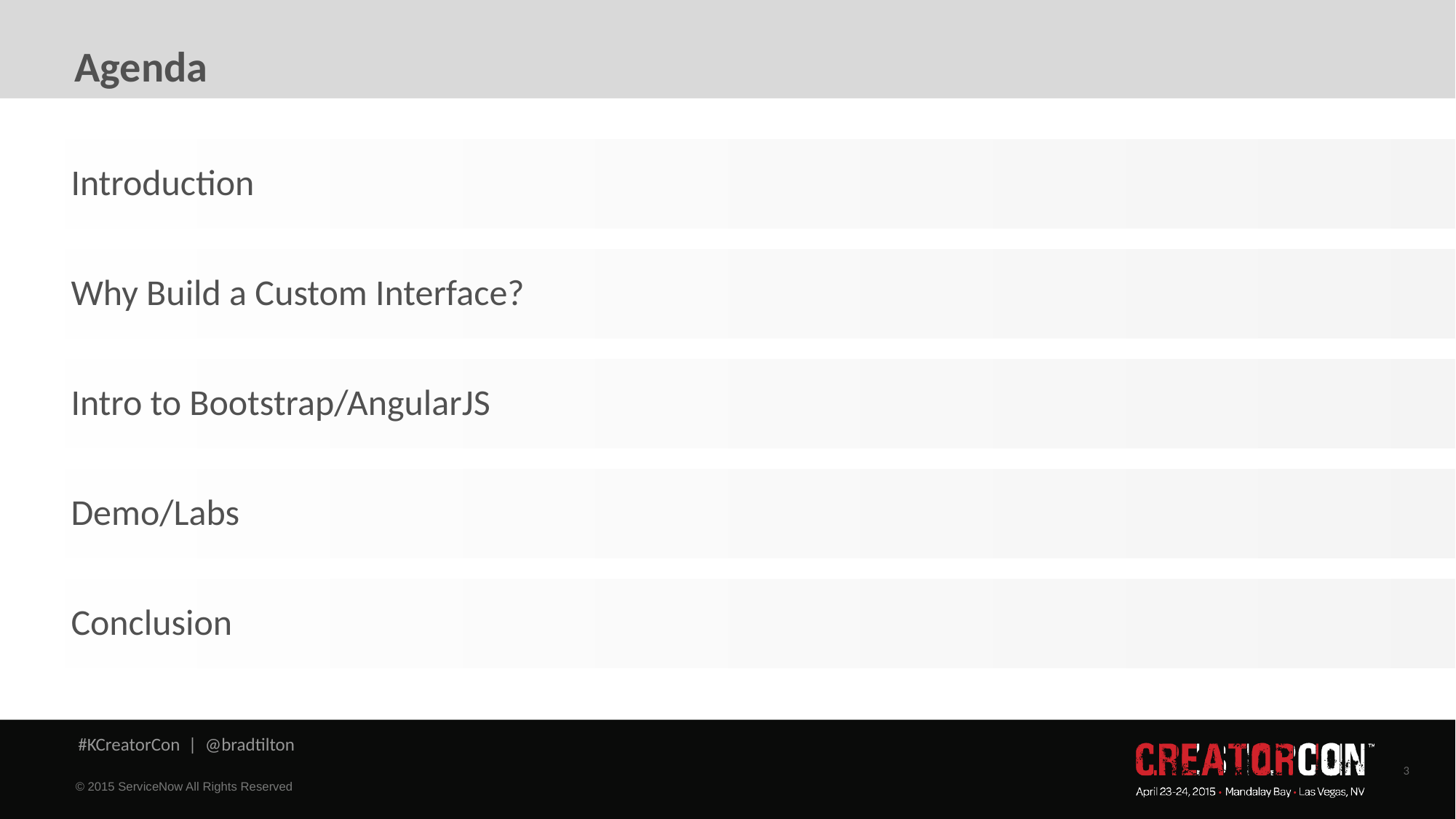

Agenda
Introduction
Why Build a Custom Interface?
Intro to Bootstrap/AngularJS
Demo/Labs
Conclusion
#KCreatorCon  |  @bradtilton